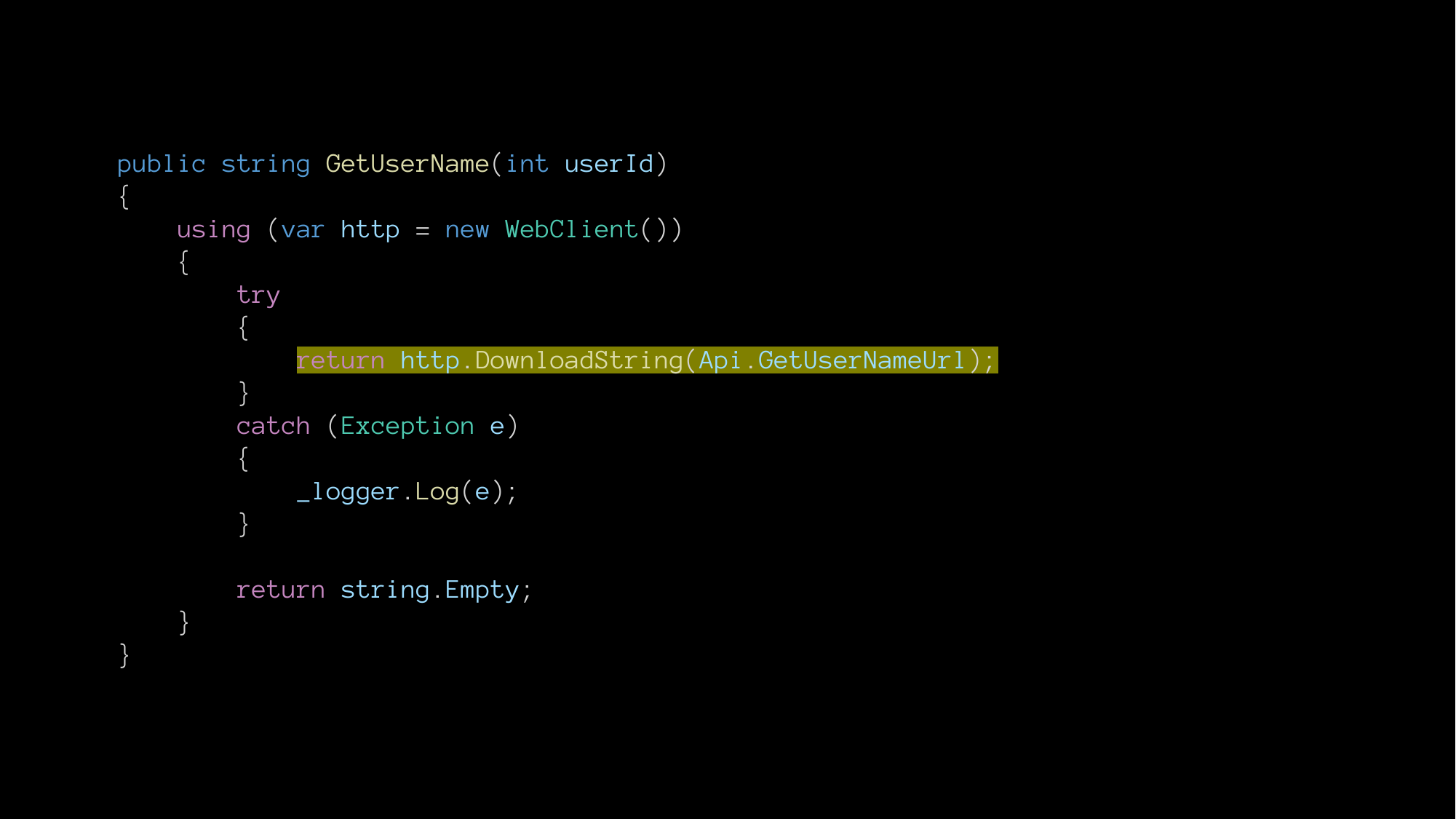

public string GetUserName(int userId)
{
    using (var http = new WebClient())
    {
        try
        {
            return http.DownloadString(Api.GetUserNameUrl);
        }
        catch (Exception e)
        {
            _logger.Log(e);
        }
        return string.Empty;
    }
}